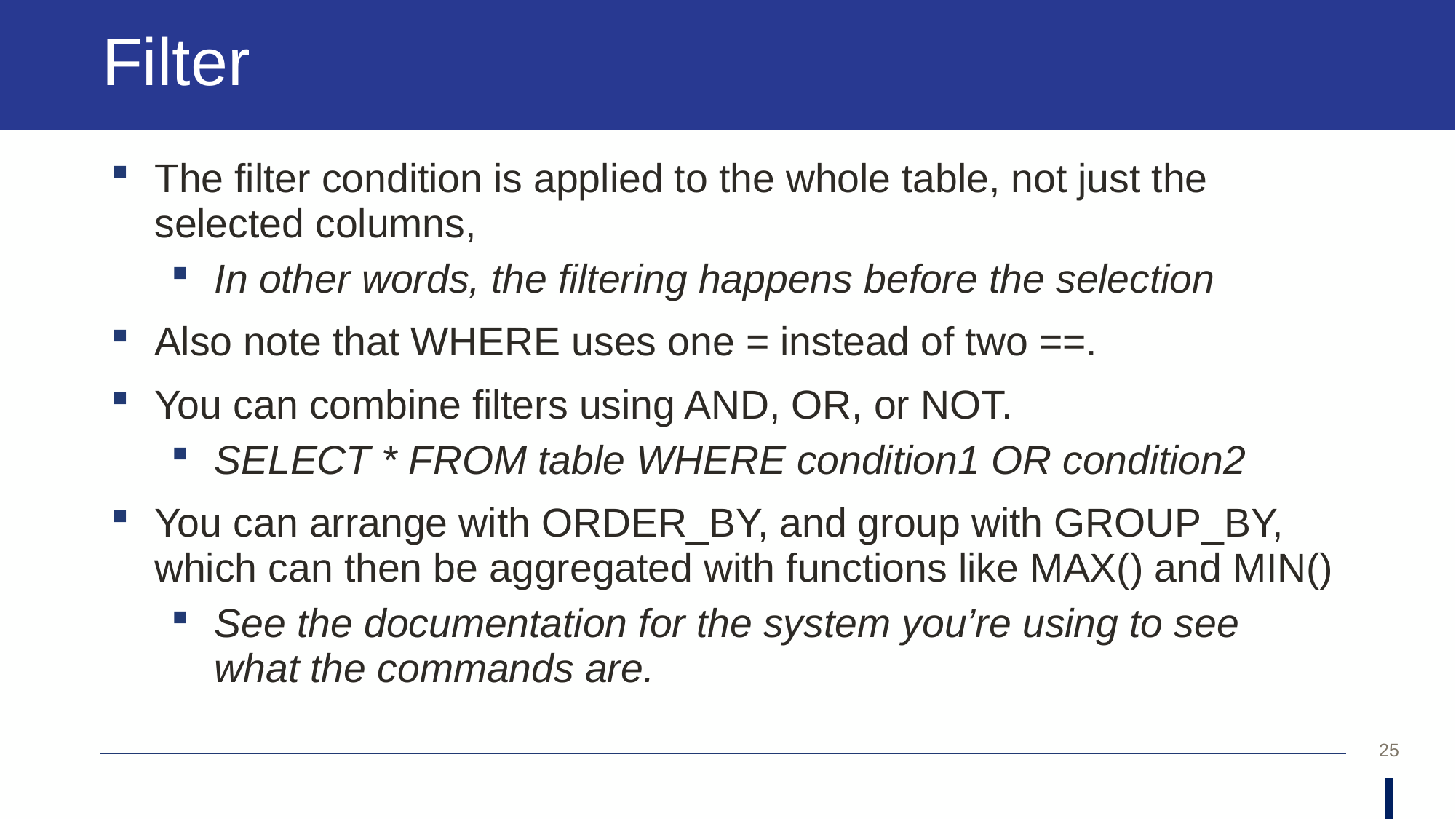

# Filter
The filter condition is applied to the whole table, not just the selected columns,
In other words, the filtering happens before the selection
Also note that WHERE uses one = instead of two ==.
You can combine filters using AND, OR, or NOT.
SELECT * FROM table WHERE condition1 OR condition2
You can arrange with ORDER_BY, and group with GROUP_BY, which can then be aggregated with functions like MAX() and MIN()
See the documentation for the system you’re using to see what the commands are.